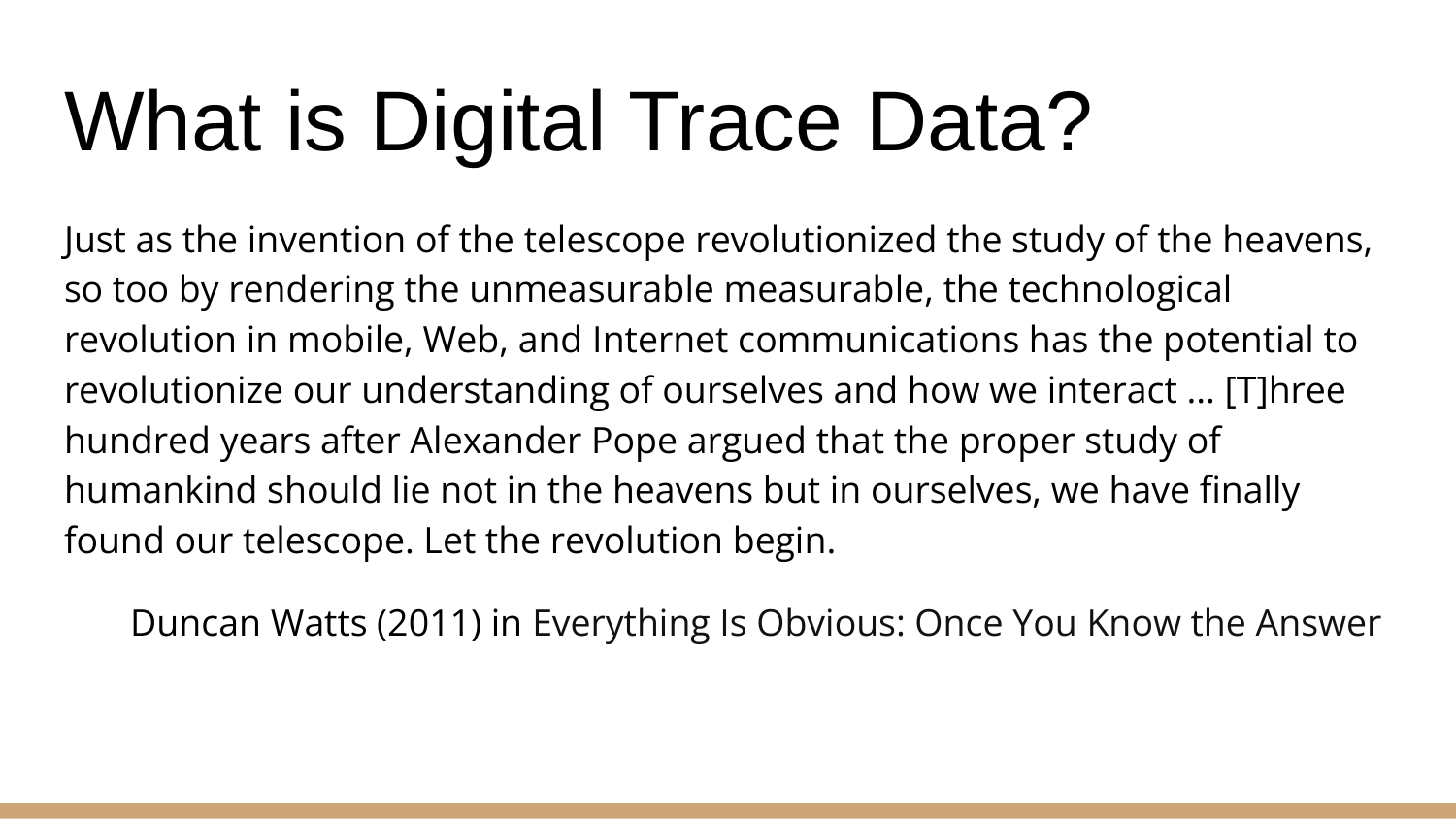

# What is Digital Trace Data?
Just as the invention of the telescope revolutionized the study of the heavens, so too by rendering the unmeasurable measurable, the technological revolution in mobile, Web, and Internet communications has the potential to revolutionize our understanding of ourselves and how we interact ... [T]hree hundred years after Alexander Pope argued that the proper study of humankind should lie not in the heavens but in ourselves, we have finally found our telescope. Let the revolution begin.
Duncan Watts (2011) in Everything Is Obvious: Once You Know the Answer